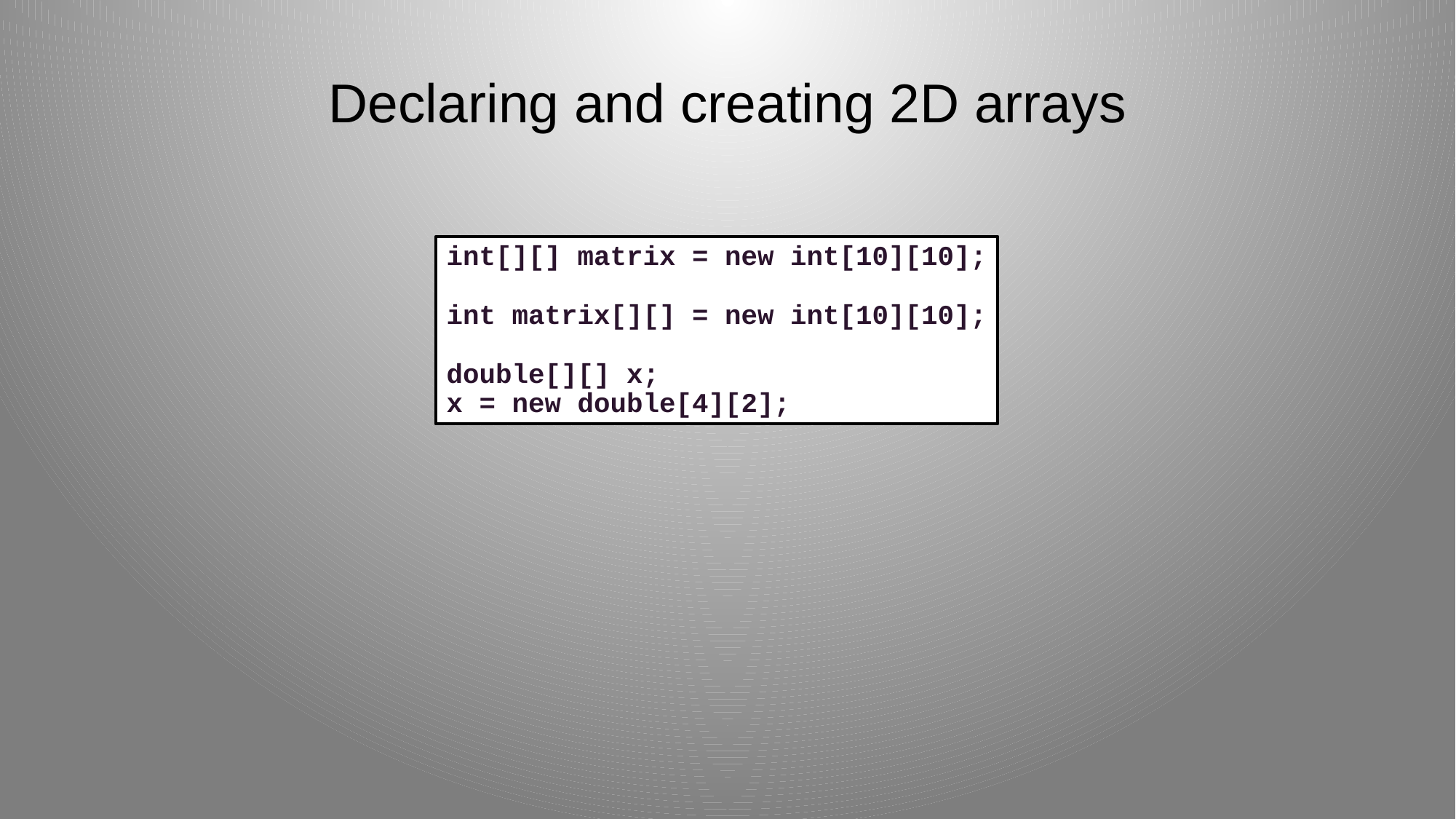

# Declaring and creating 2D arrays
int[][] matrix = new int[10][10];

int matrix[][] = new int[10][10];

double[][] x;
x = new double[4][2];